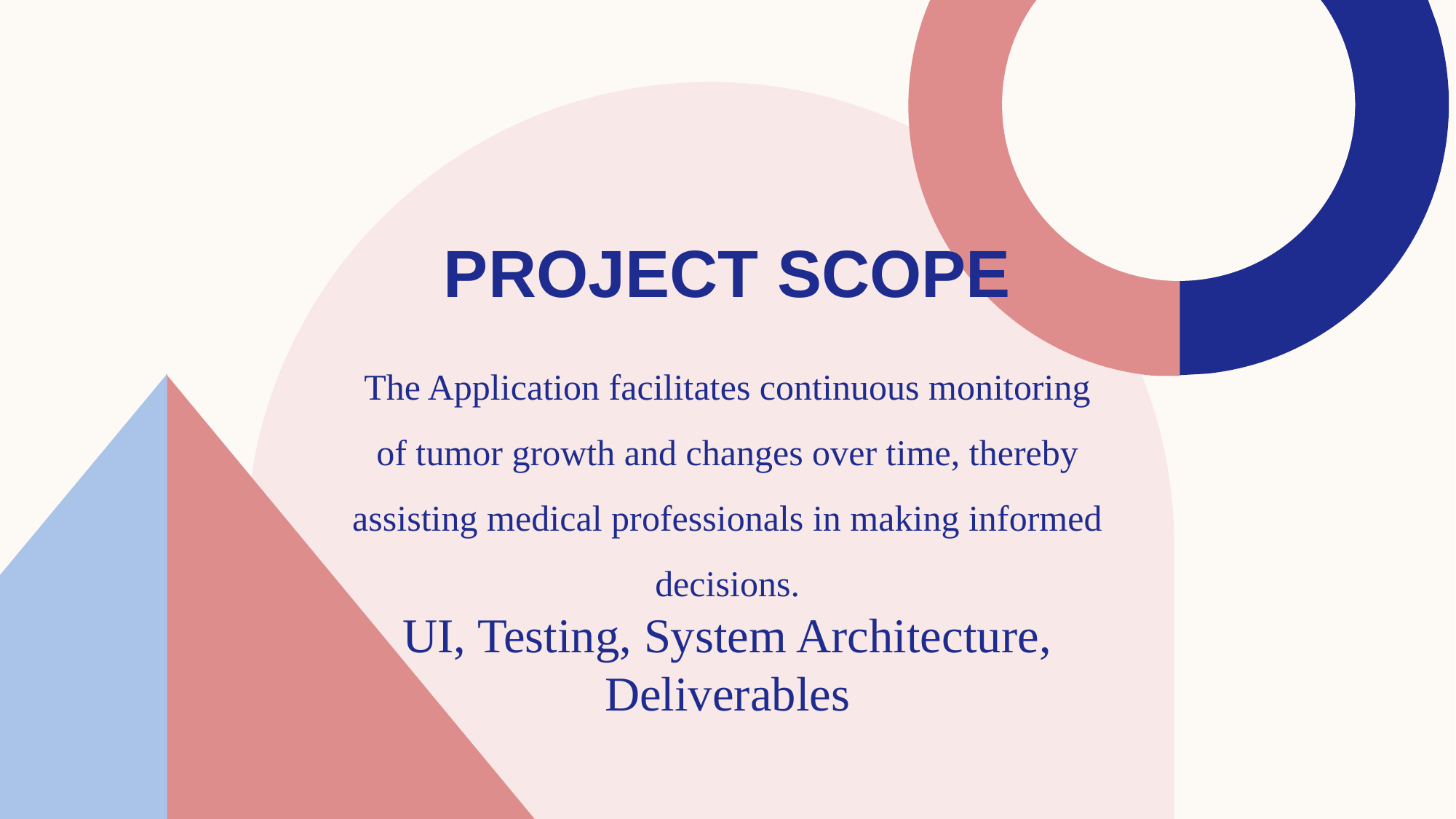

# Project Scope
The Application facilitates continuous monitoring of tumor growth and changes over time, thereby assisting medical professionals in making informed decisions.
UI, Testing, System Architecture, Deliverables